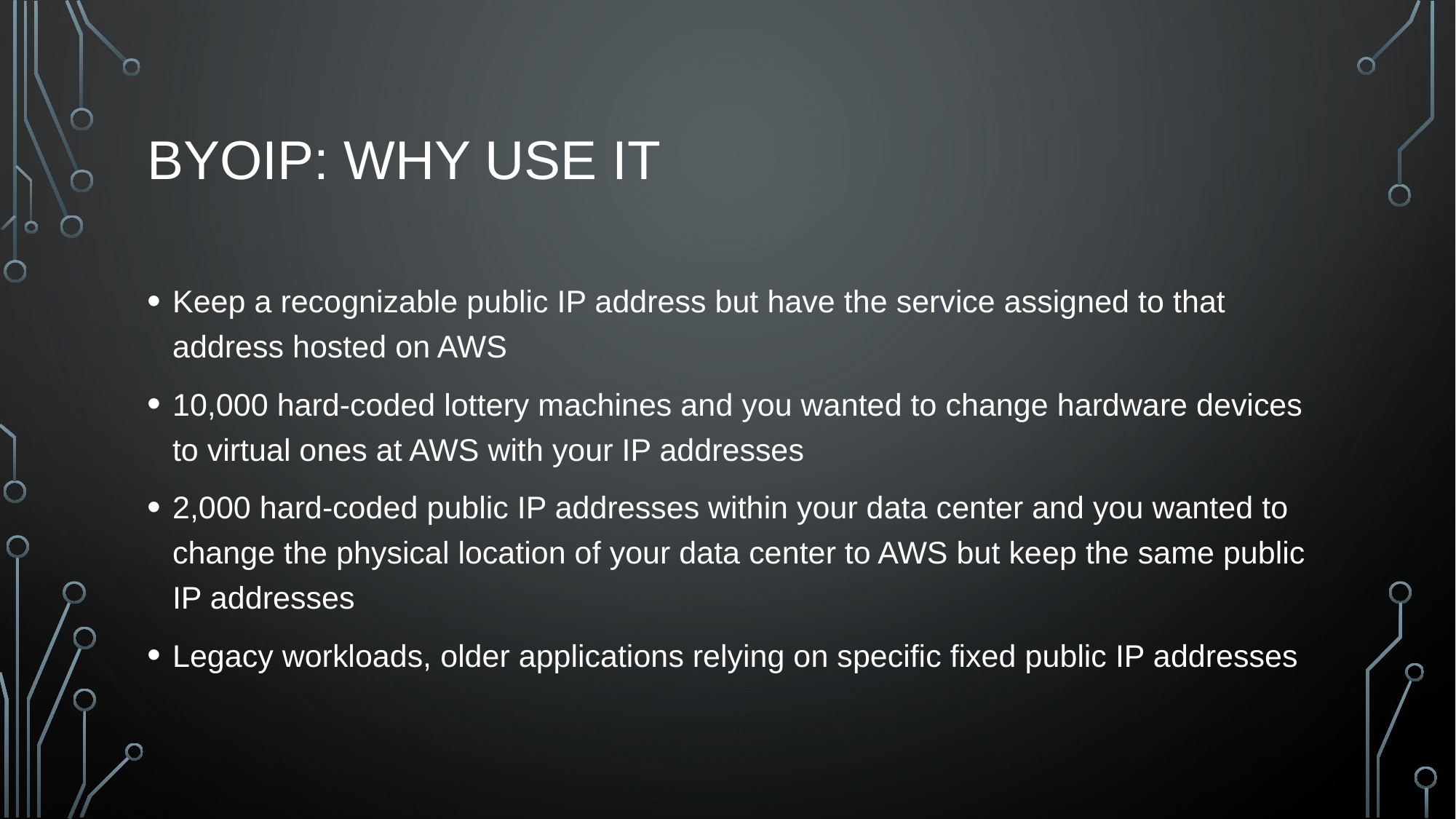

# BYOIP: WHY Use it
Keep a recognizable public IP address but have the service assigned to that address hosted on AWS
10,000 hard-coded lottery machines and you wanted to change hardware devices to virtual ones at AWS with your IP addresses
2,000 hard-coded public IP addresses within your data center and you wanted to change the physical location of your data center to AWS but keep the same public IP addresses
Legacy workloads, older applications relying on specific fixed public IP addresses